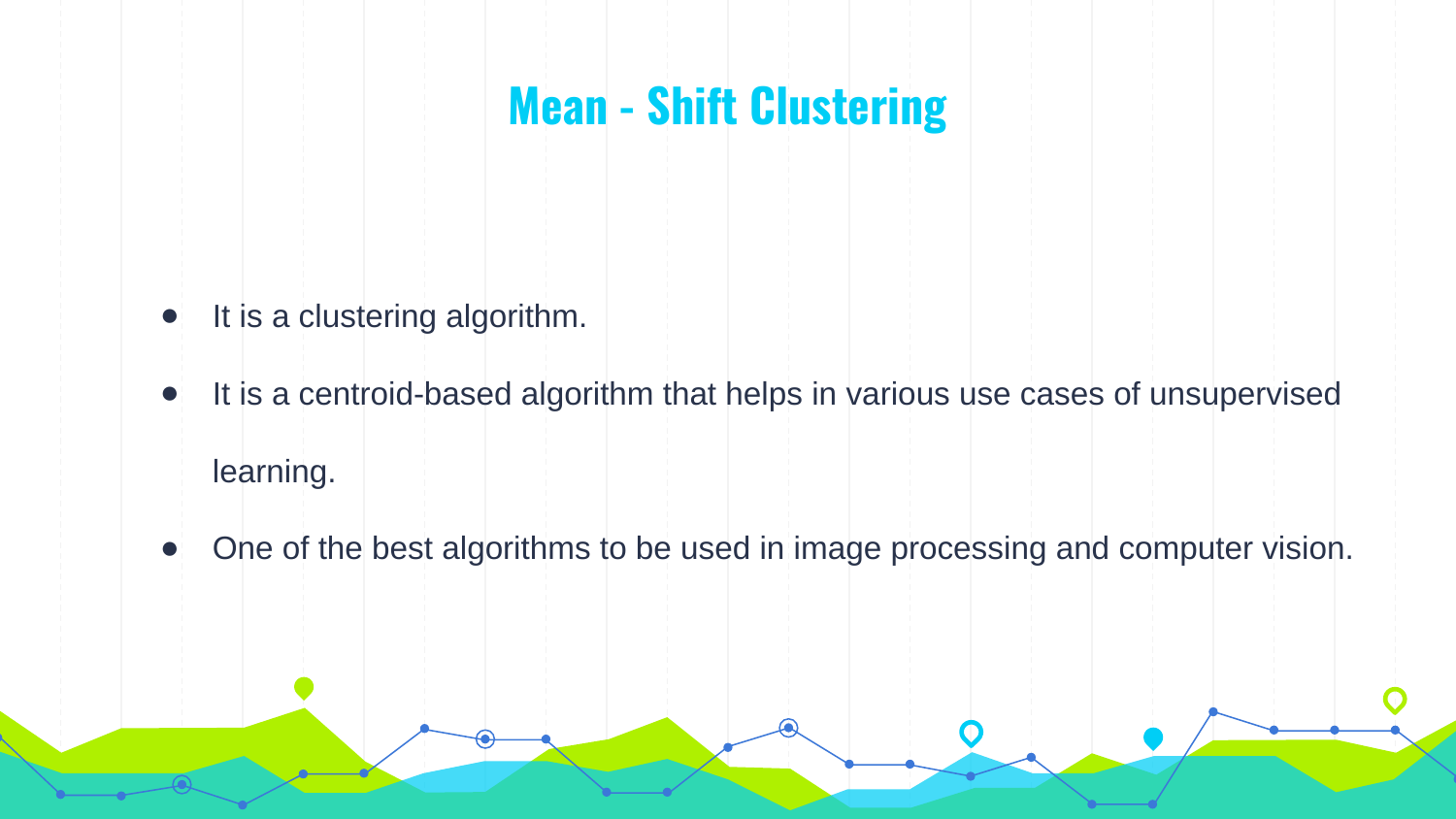

# Mean - Shift Clustering
It is a clustering algorithm.
It is a centroid-based algorithm that helps in various use cases of unsupervised learning.
One of the best algorithms to be used in image processing and computer vision.